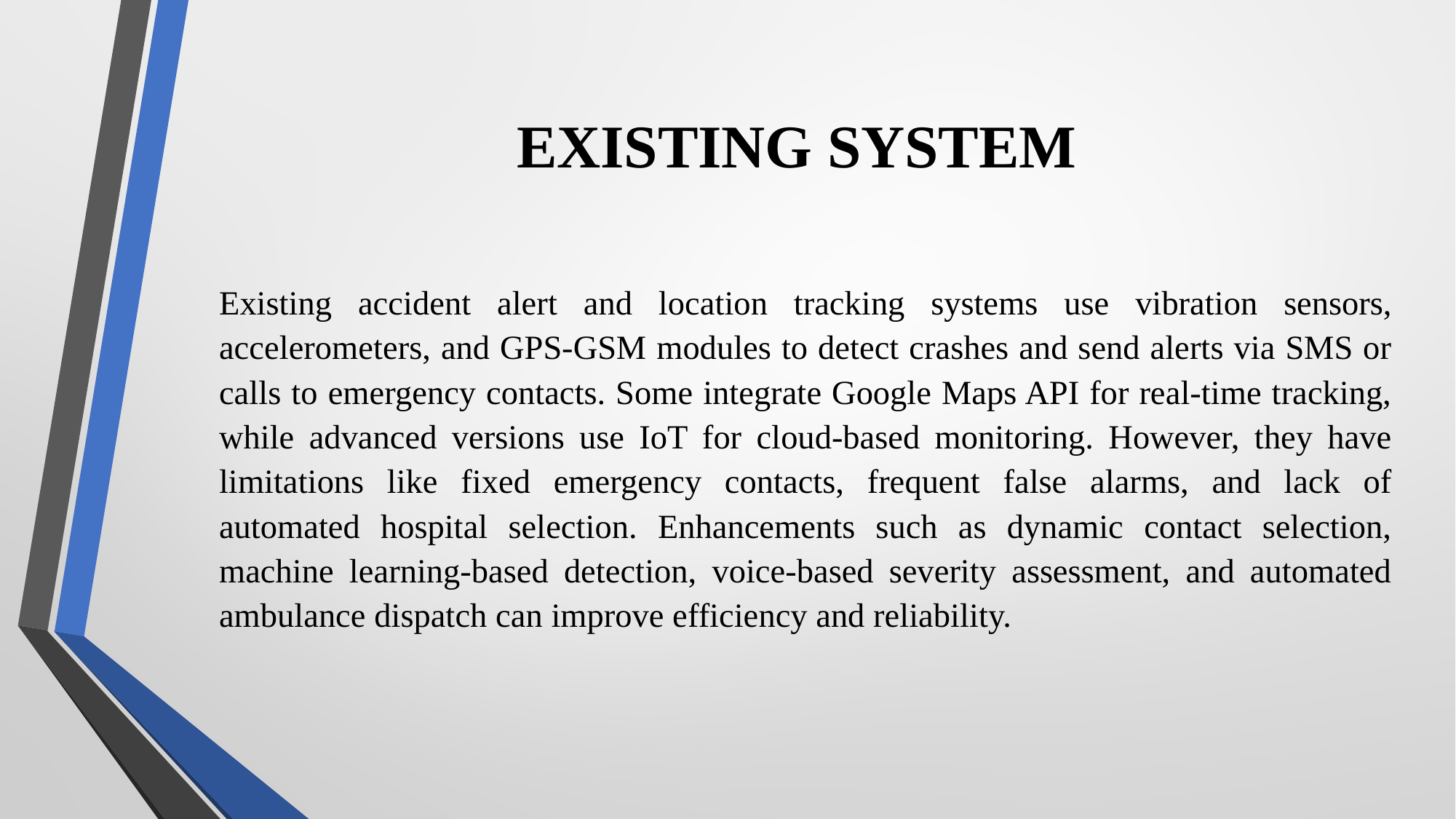

# EXISTING SYSTEM
Existing accident alert and location tracking systems use vibration sensors, accelerometers, and GPS-GSM modules to detect crashes and send alerts via SMS or calls to emergency contacts. Some integrate Google Maps API for real-time tracking, while advanced versions use IoT for cloud-based monitoring. However, they have limitations like fixed emergency contacts, frequent false alarms, and lack of automated hospital selection. Enhancements such as dynamic contact selection, machine learning-based detection, voice-based severity assessment, and automated ambulance dispatch can improve efficiency and reliability.